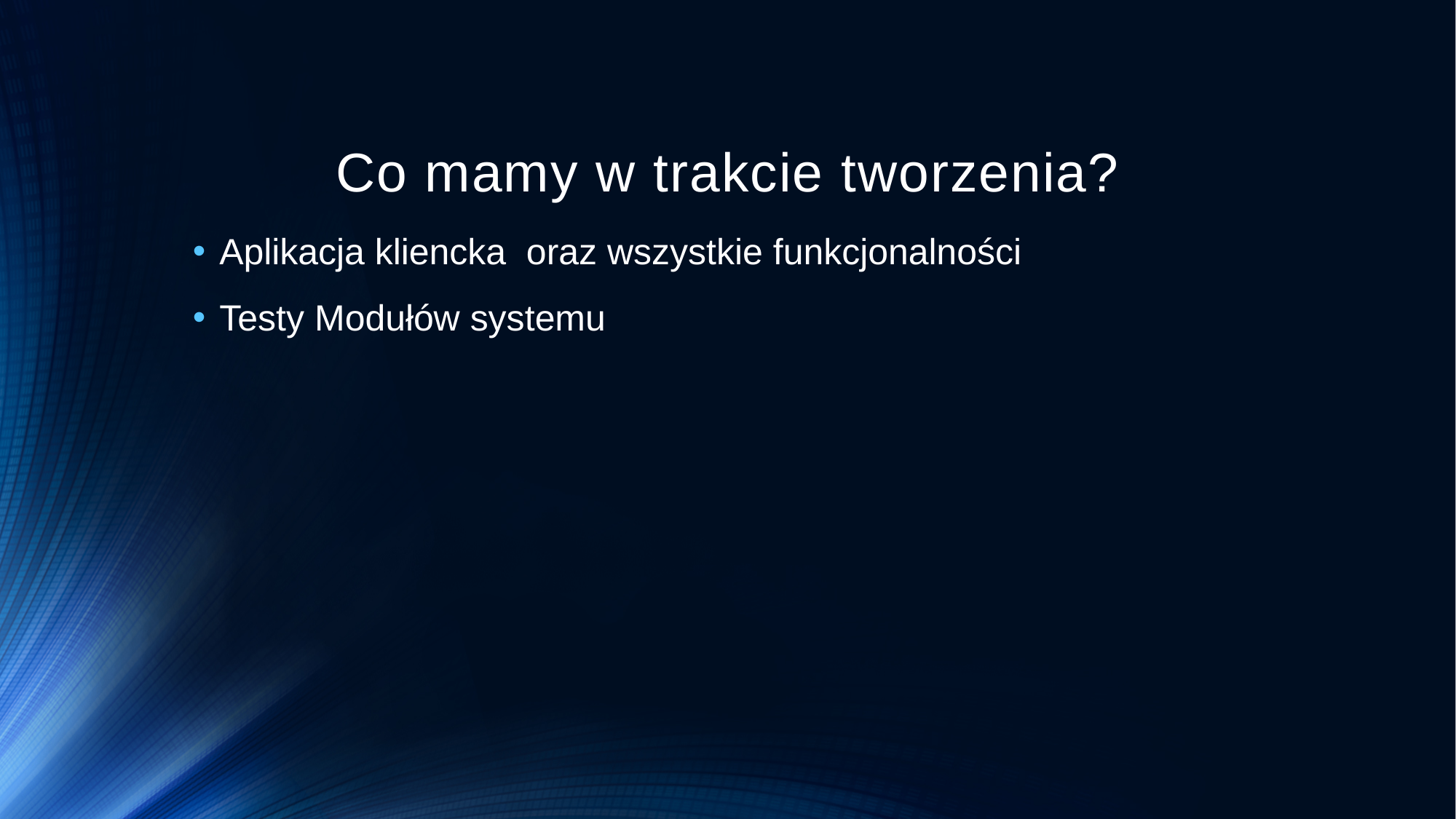

# Co mamy w trakcie tworzenia?
Aplikacja kliencka  oraz wszystkie funkcjonalności
Testy Modułów systemu